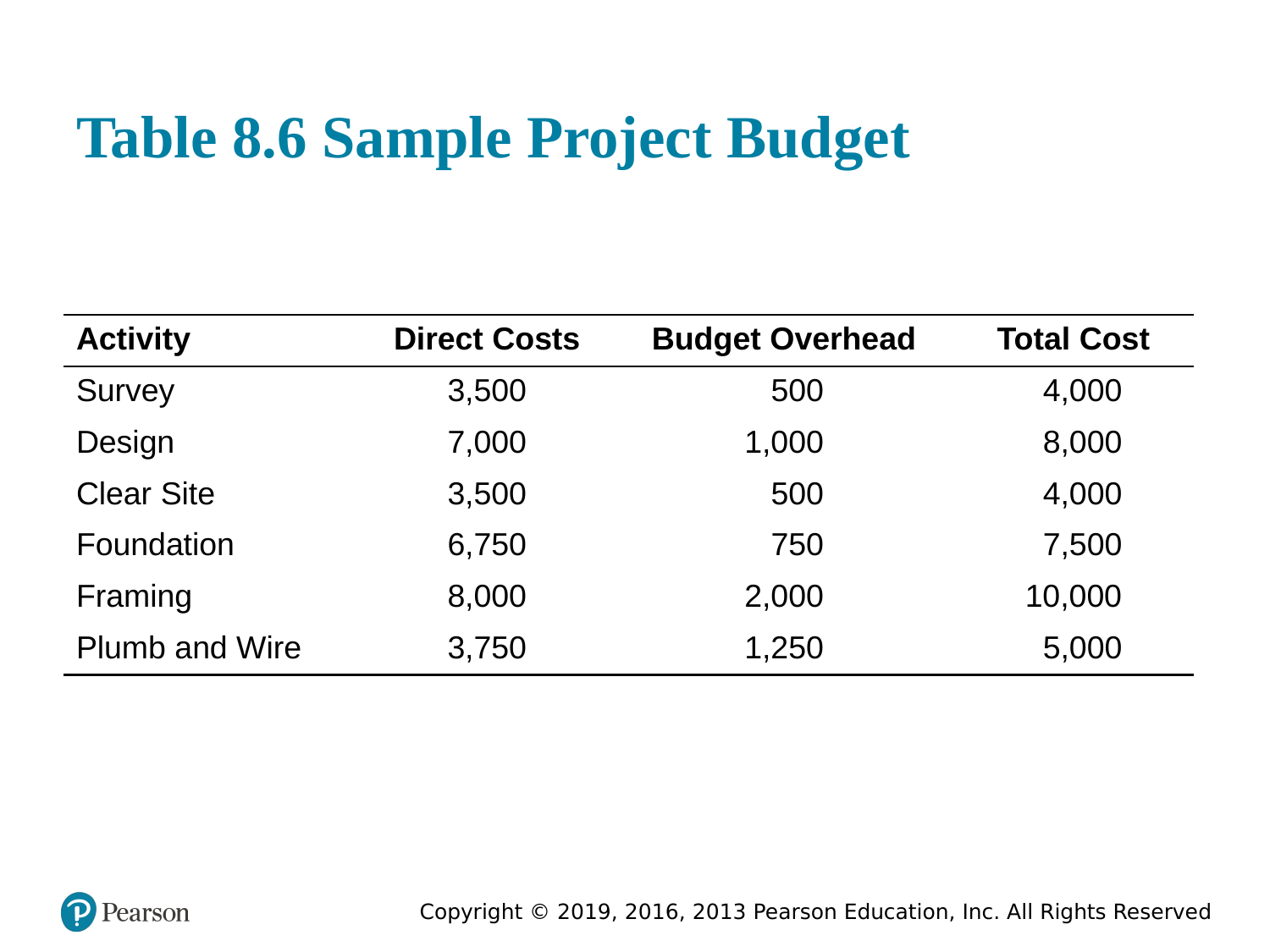

# Table 8.6 Sample Project Budget
| Activity | Direct Costs | Budget Overhead | Total Cost |
| --- | --- | --- | --- |
| Survey | 3,500 | 500 | 4,000 |
| Design | 7,000 | 1,000 | 8,000 |
| Clear Site | 3,500 | 500 | 4,000 |
| Foundation | 6,750 | 750 | 7,500 |
| Framing | 8,000 | 2,000 | 10,000 |
| Plumb and Wire | 3,750 | 1,250 | 5,000 |